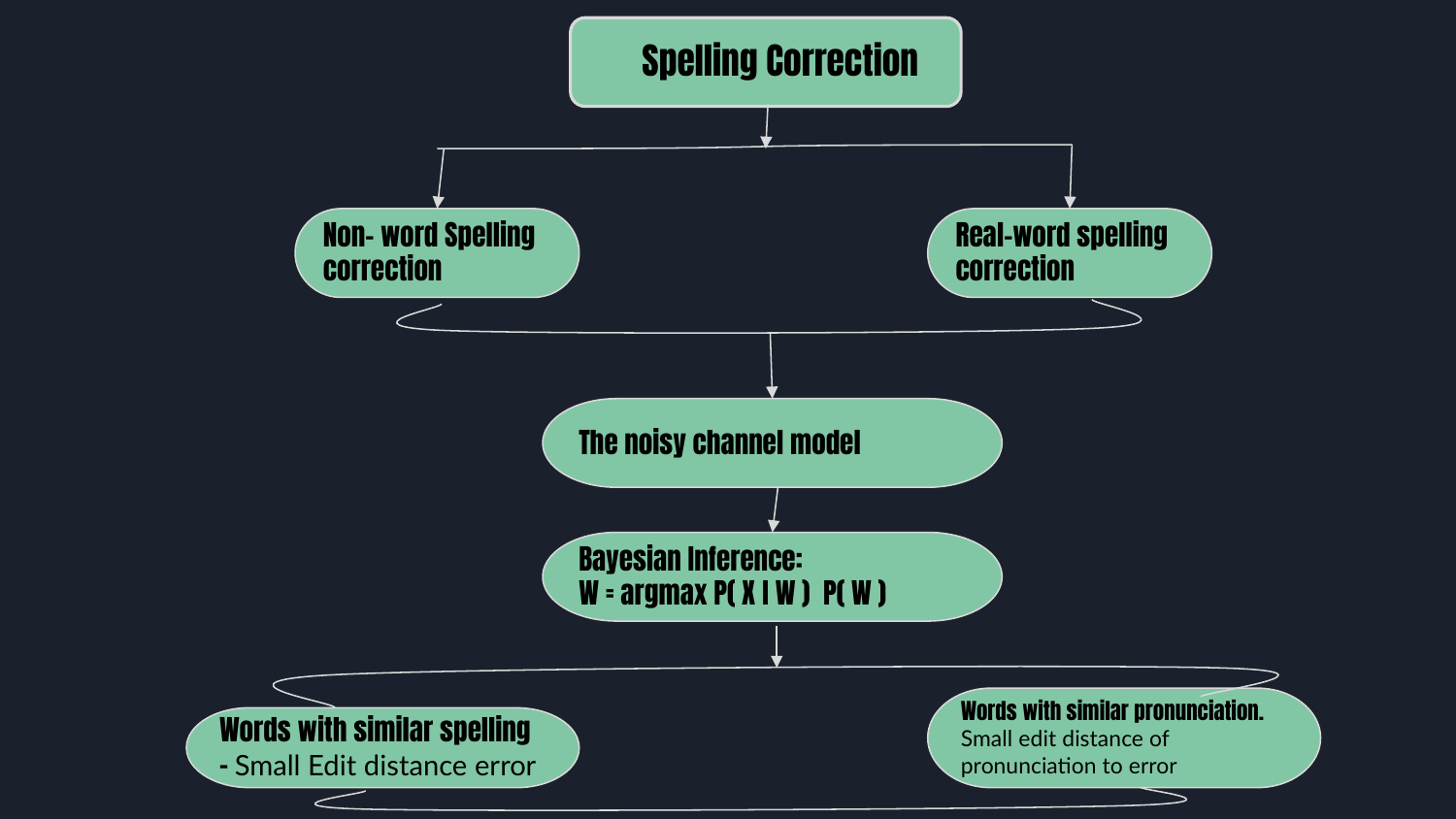

Spelling Correction
Non- word Spelling  correction
Real-word spelling correction

The noisy channel model
Bayesian Inference:
W = argmax P( X I W )  P( W )

Words with similar pronunciation.
Small edit distance of pronunciation to error
Words with similar spelling
– Small Edit distance error